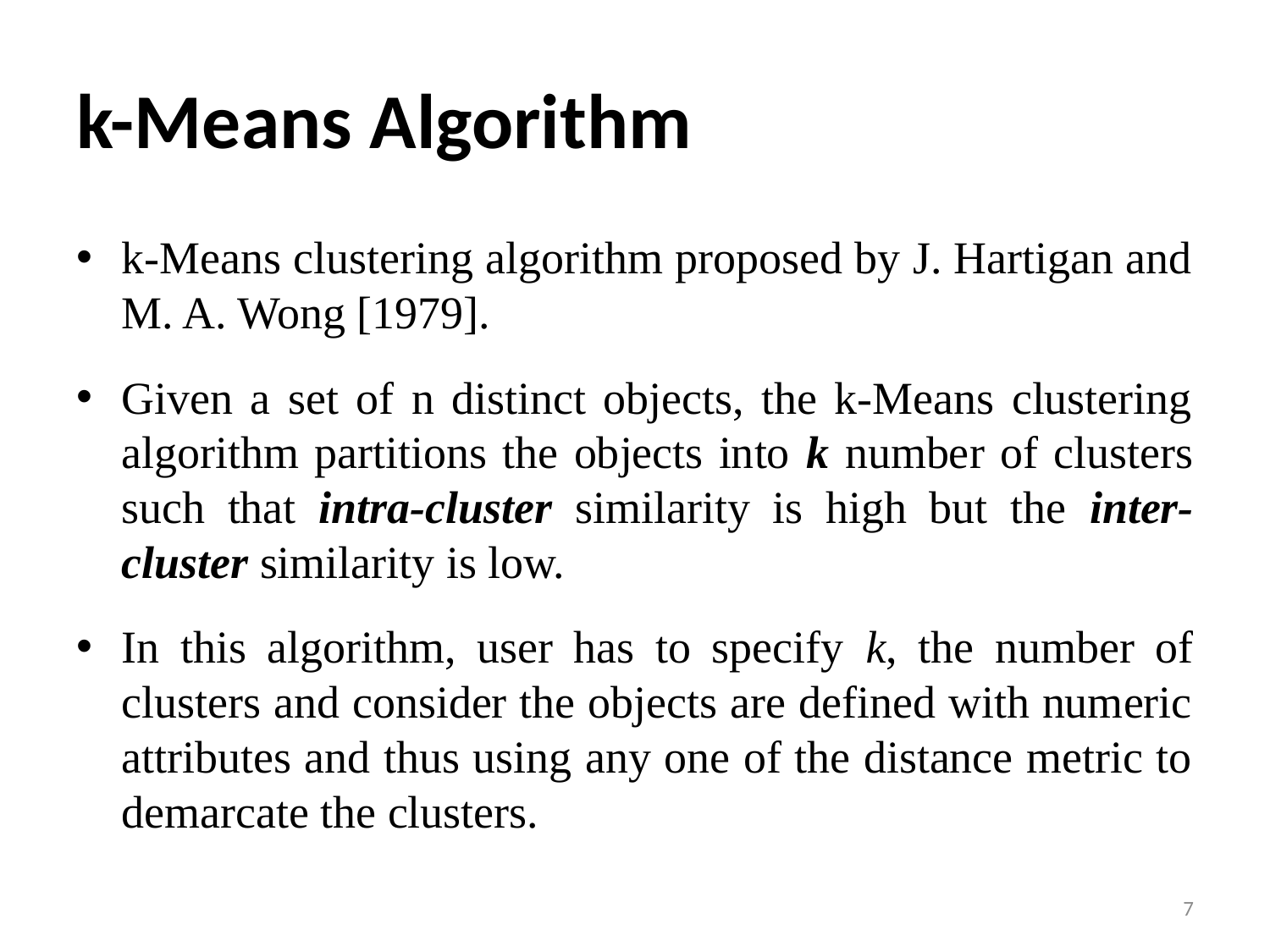

# k-Means Algorithm
k-Means clustering algorithm proposed by J. Hartigan and M. A. Wong [1979].

Given a set of n distinct objects, the k-Means clustering algorithm partitions the objects into k number of clusters such that intra-cluster similarity is high but the inter-cluster similarity is low.

In this algorithm, user has to specify k, the number of clusters and consider the objects are defined with numeric attributes and thus using any one of the distance metric to demarcate the clusters.

7